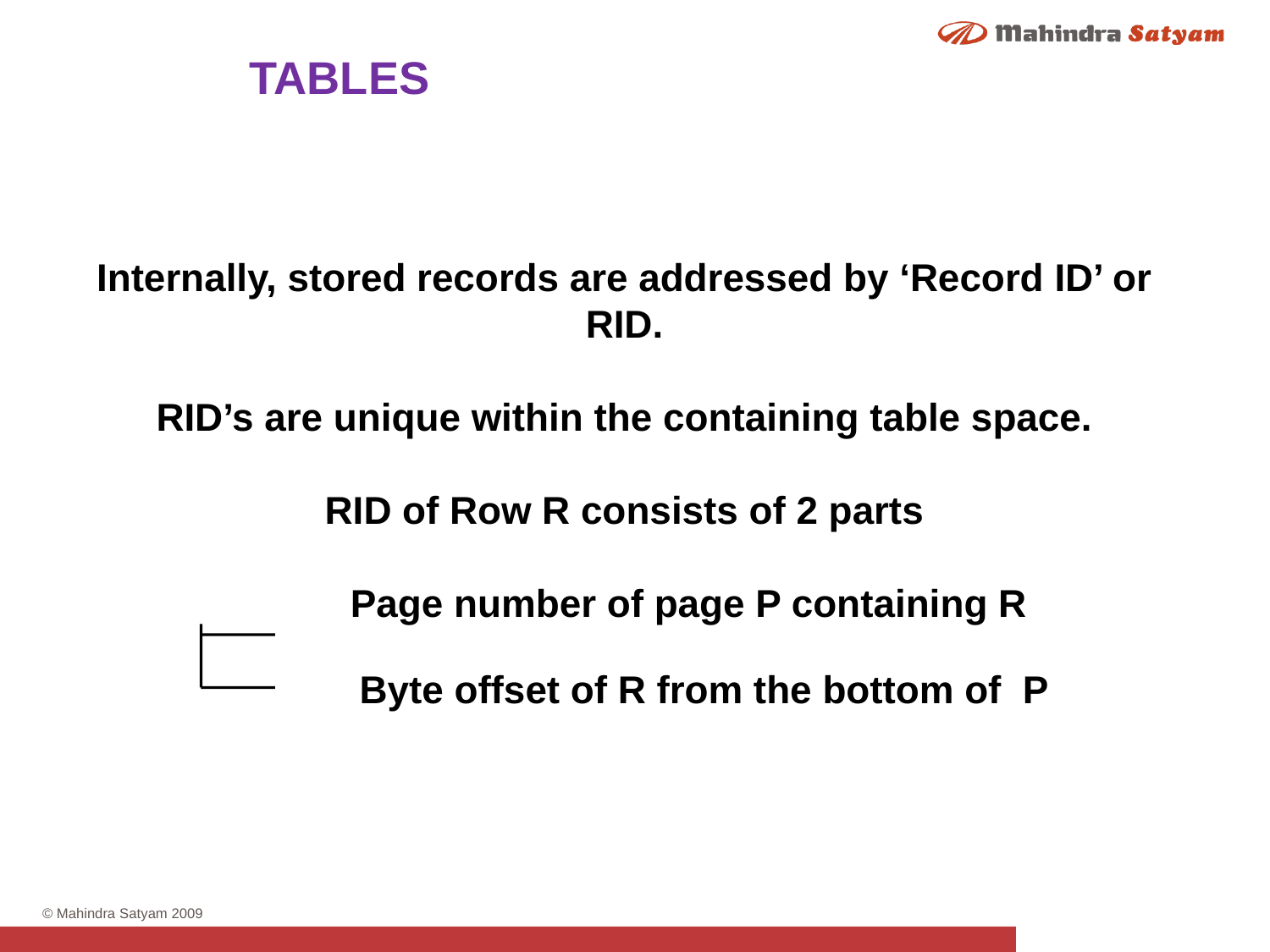

TABLES
Internally, stored records are addressed by ‘Record ID’ or RID.

RID’s are unique within the containing table space.

RID of Row R consists of 2 parts

      Page number of page P containing R

      Byte offset of R from the bottom of  P